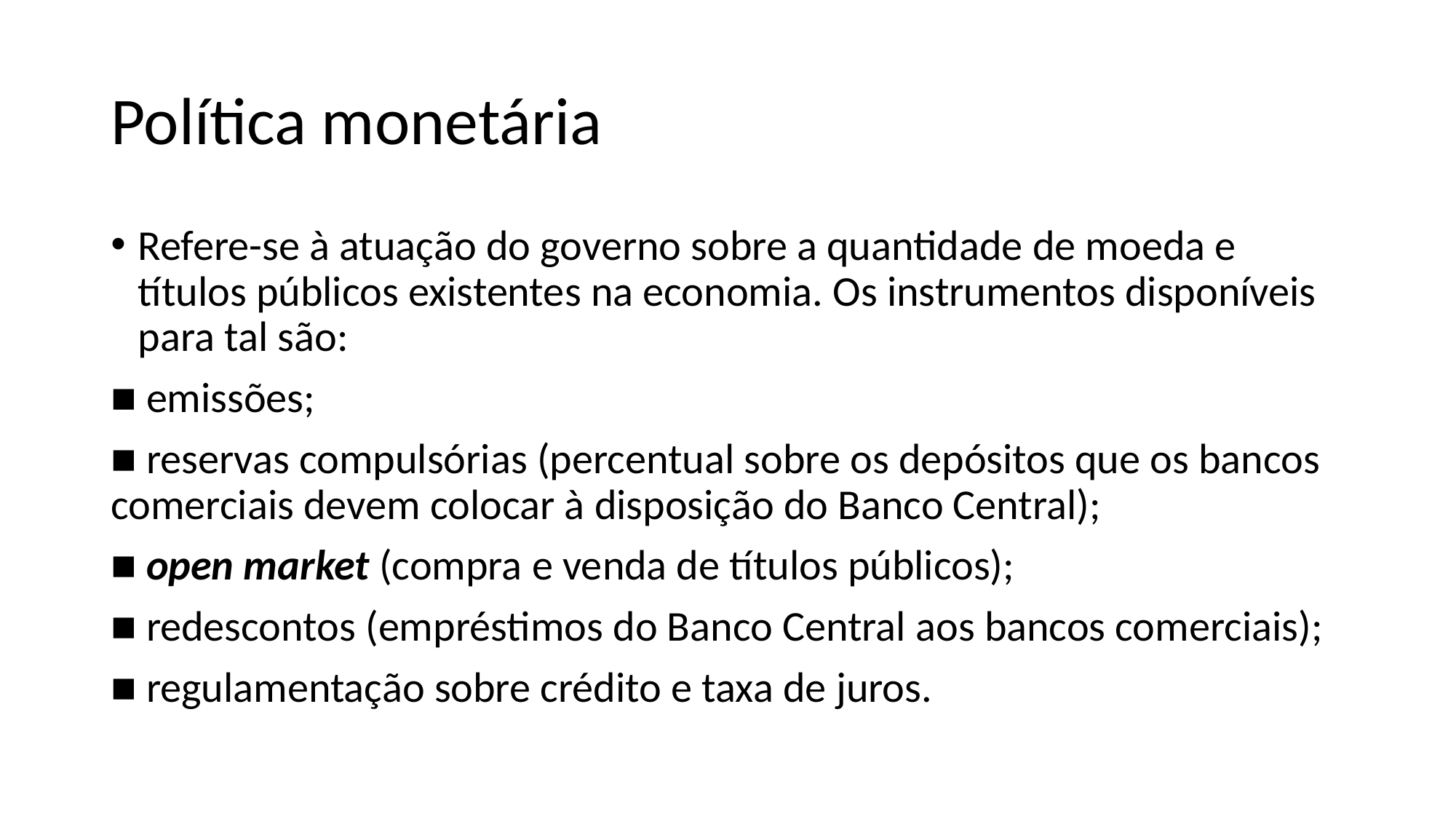

# Política monetária
Refere-se à atuação do governo sobre a quantidade de moeda e títulos públicos existentes na economia. Os instrumentos disponíveis para tal são:
■ emissões;
■ reservas compulsórias (percentual sobre os depósitos que os bancos comerciais devem colocar à disposição do Banco Central);
■ open market (compra e venda de títulos públicos);
■ redescontos (empréstimos do Banco Central aos bancos comerciais);
■ regulamentação sobre crédito e taxa de juros.